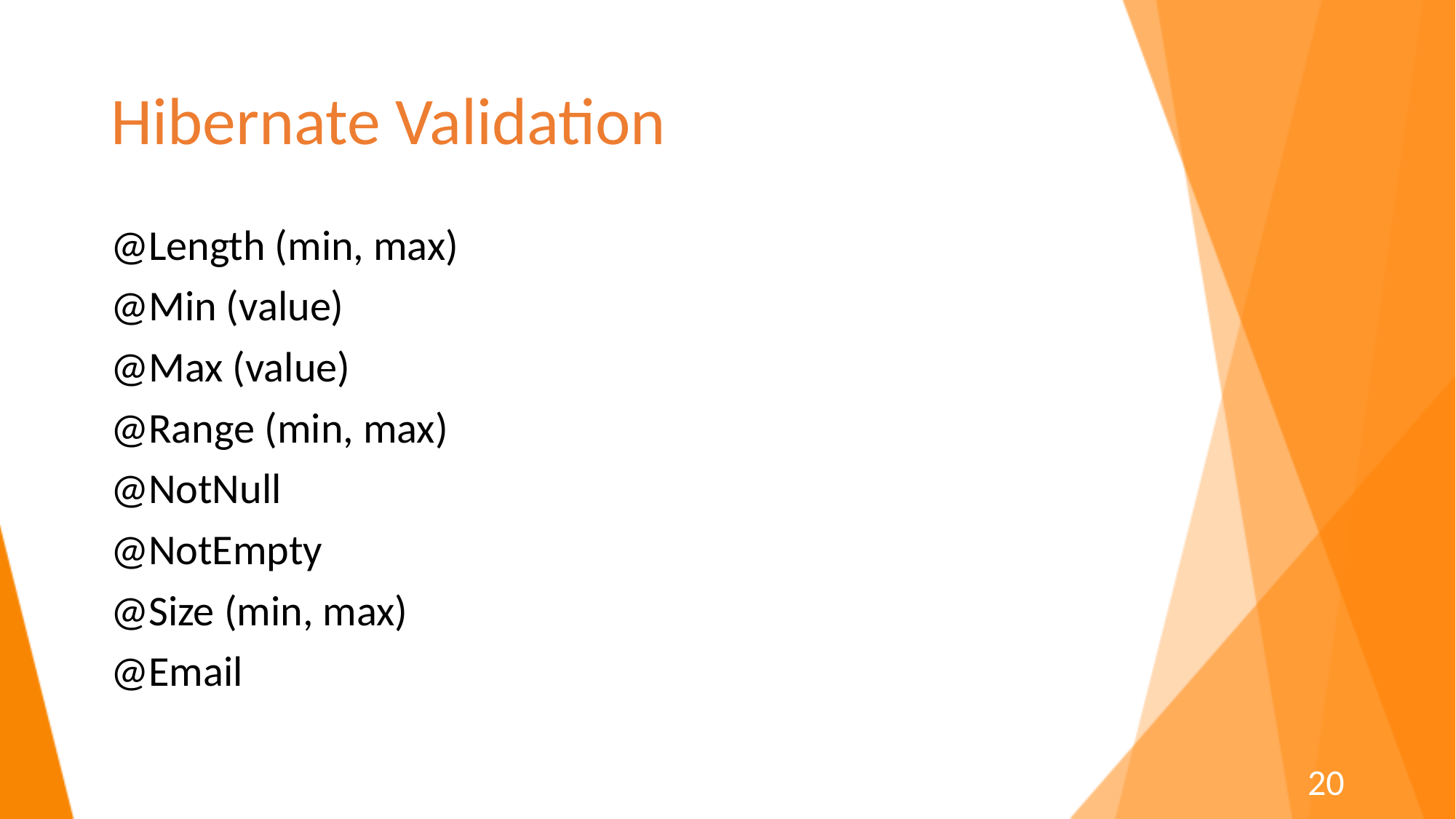

# Hibernate Validation
@Length (min, max)
@Min (value)
@Max (value)
@Range (min, max)
@NotNull
@NotEmpty
@Size (min, max)
@Email

20